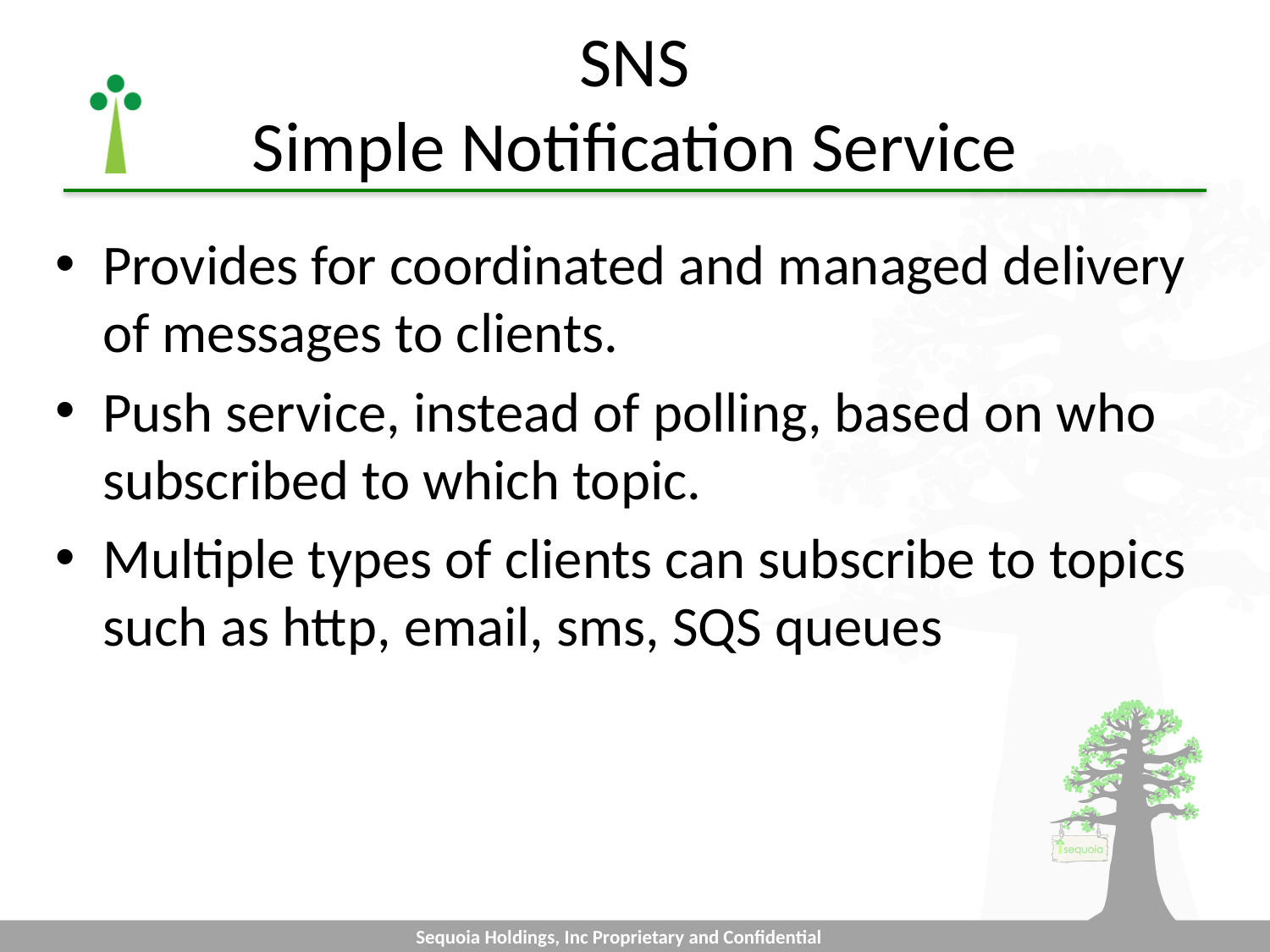

# SNS Simple Notification Service
Provides for coordinated and managed delivery of messages to clients.
Push service, instead of polling, based on who subscribed to which topic.
Multiple types of clients can subscribe to topics such as http, email, sms, SQS queues
Sequoia Holdings, Inc Proprietary and Confidential